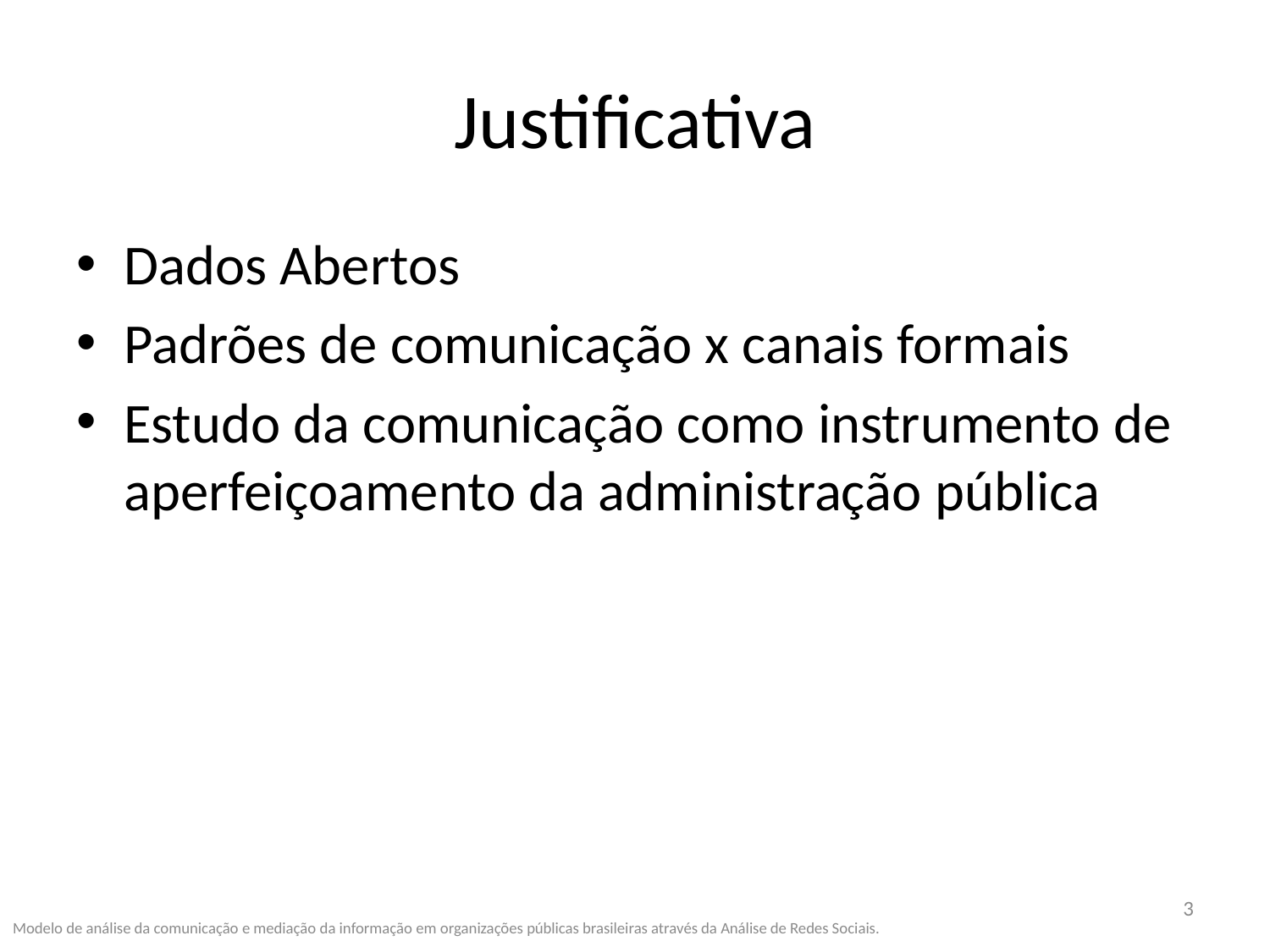

# Justificativa
Dados Abertos
Padrões de comunicação x canais formais
Estudo da comunicação como instrumento de aperfeiçoamento da administração pública
3
Modelo de análise da comunicação e mediação da informação em organizações públicas brasileiras através da Análise de Redes Sociais.